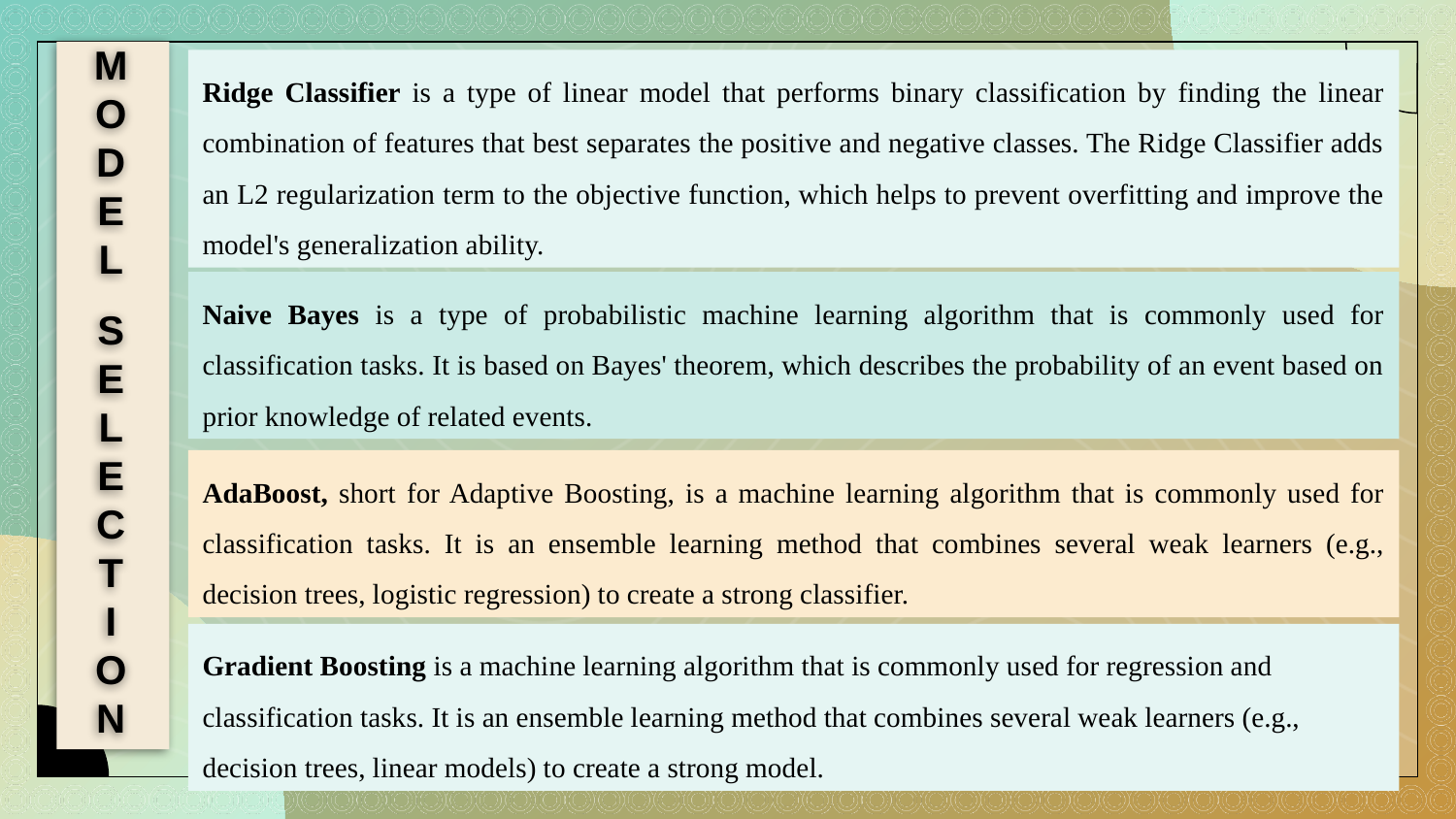

Ridge Classifier is a type of linear model that performs binary classification by finding the linear combination of features that best separates the positive and negative classes. The Ridge Classifier adds an L2 regularization term to the objective function, which helps to prevent overfitting and improve the model's generalization ability.
M
O
D
E
L

S
E
L
E
C
T
I
O
N

Naive Bayes is a type of probabilistic machine learning algorithm that is commonly used for classification tasks. It is based on Bayes' theorem, which describes the probability of an event based on prior knowledge of related events.

AdaBoost, short for Adaptive Boosting, is a machine learning algorithm that is commonly used for classification tasks. It is an ensemble learning method that combines several weak learners (e.g., decision trees, logistic regression) to create a strong classifier.
Gradient Boosting is a machine learning algorithm that is commonly used for regression and classification tasks. It is an ensemble learning method that combines several weak learners (e.g., decision trees, linear models) to create a strong model.